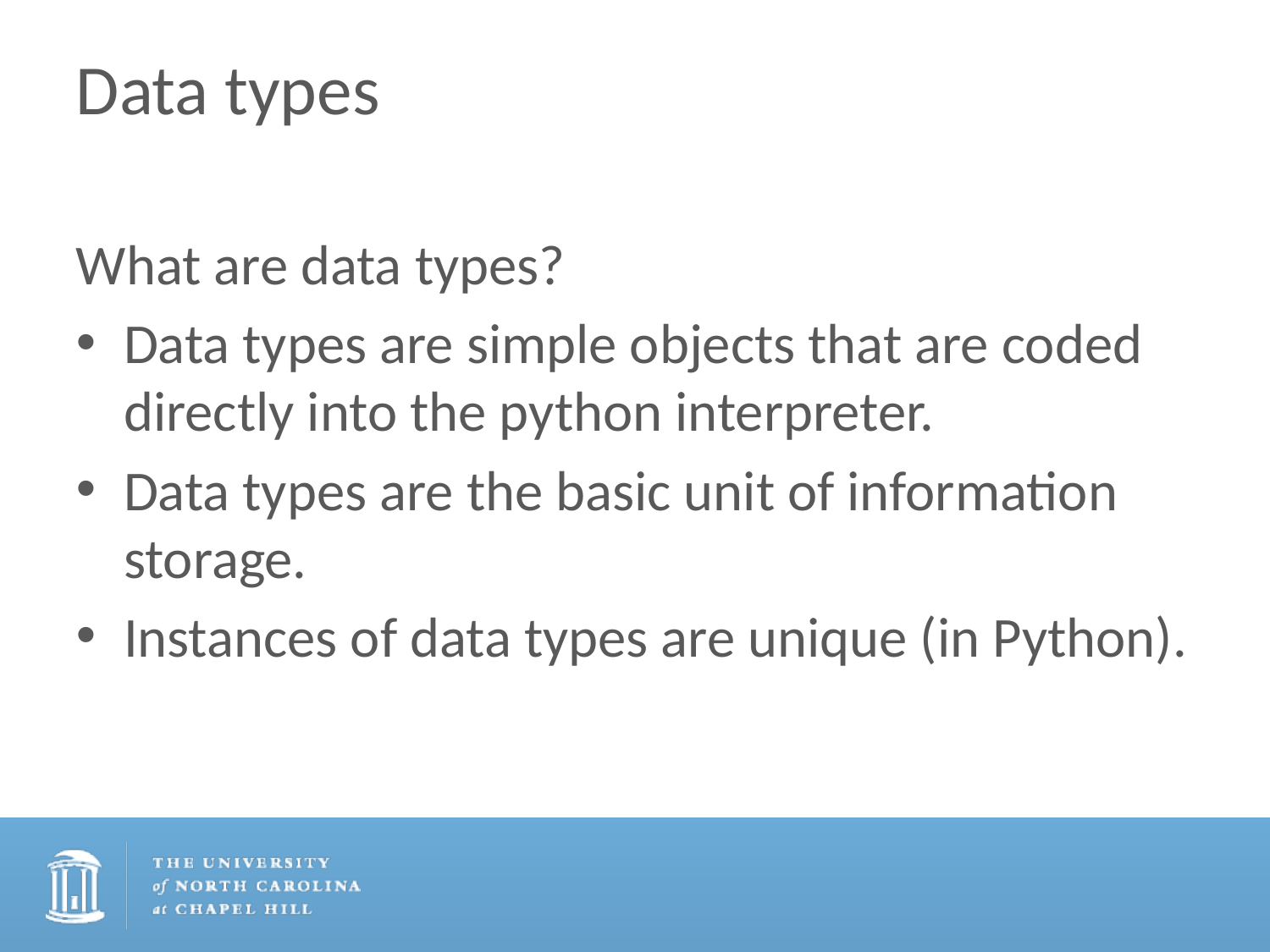

# Data types
What are data types?
Data types are simple objects that are coded directly into the python interpreter.
Data types are the basic unit of information storage.
Instances of data types are unique (in Python).